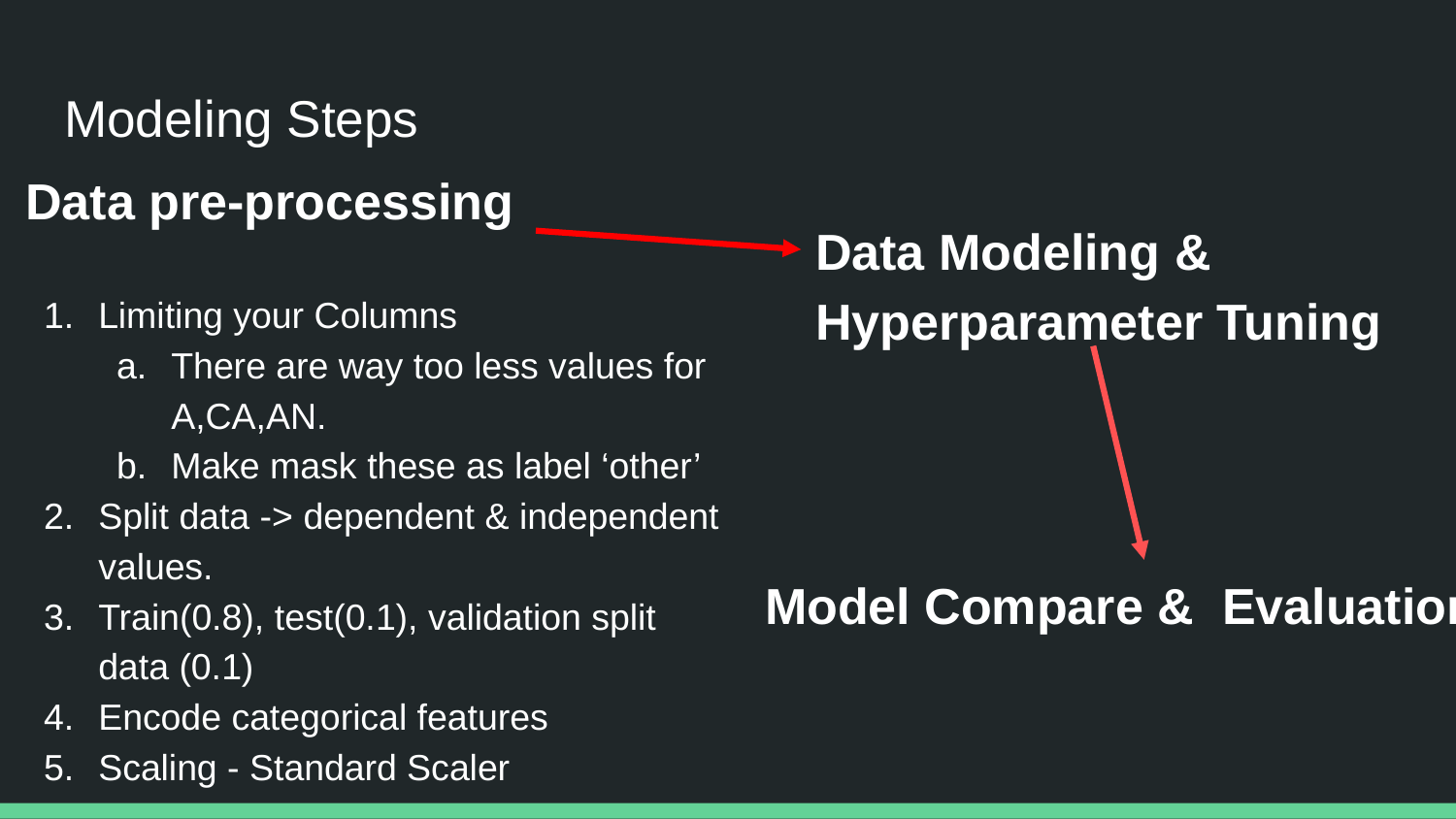

# Modeling Steps
Data pre-processing

Limiting your Columns
There are way too less values for A,CA,AN.
Make mask these as label ‘other’
Split data -> dependent & independent values.
Train(0.8), test(0.1), validation split data (0.1)
Encode categorical features
Scaling - Standard Scaler

Data Modeling & Hyperparameter Tuning
Model Compare &  Evaluation